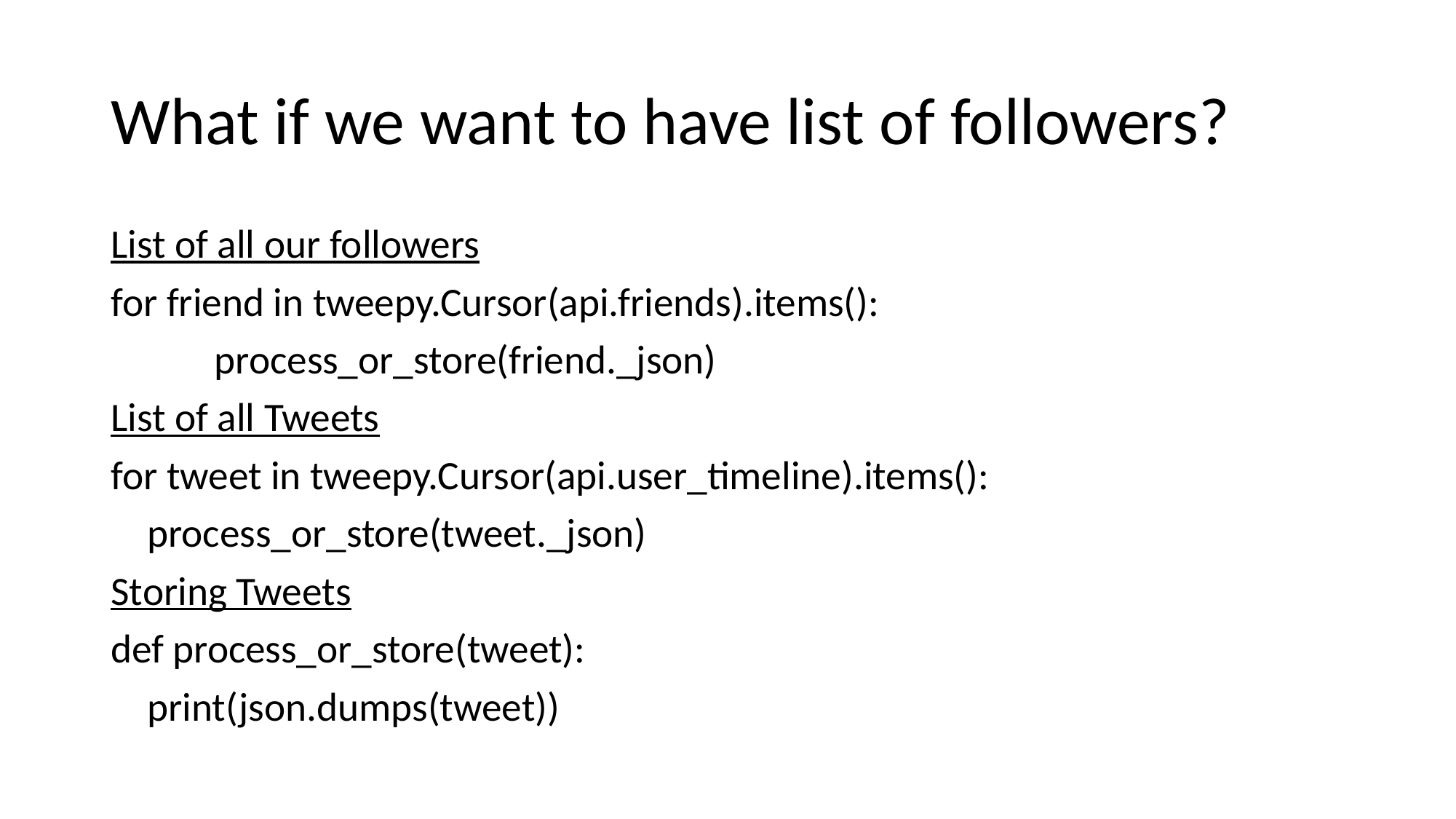

# What if we want to have list of followers?
List of all our followers
for friend in tweepy.Cursor(api.friends).items():
	process_or_store(friend._json)
List of all Tweets
for tweet in tweepy.Cursor(api.user_timeline).items():
    process_or_store(tweet._json)
Storing Tweets
def process_or_store(tweet):
    print(json.dumps(tweet))